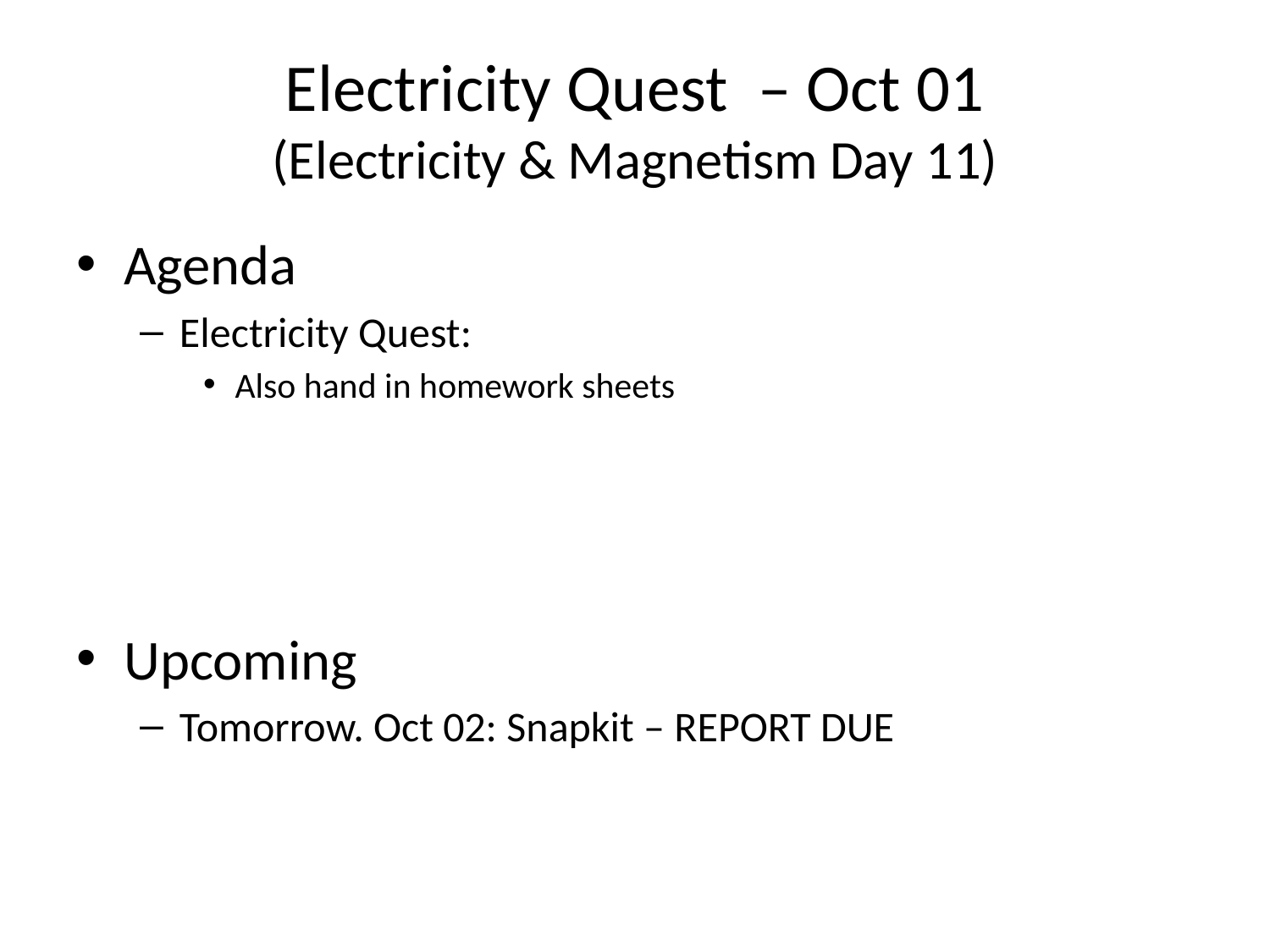

# Electricity Quest  – Oct 01 (Electricity & Magnetism Day 11)
Agenda
Electricity Quest:
Also hand in homework sheets

Upcoming
Tomorrow. Oct 02: Snapkit – REPORT DUE